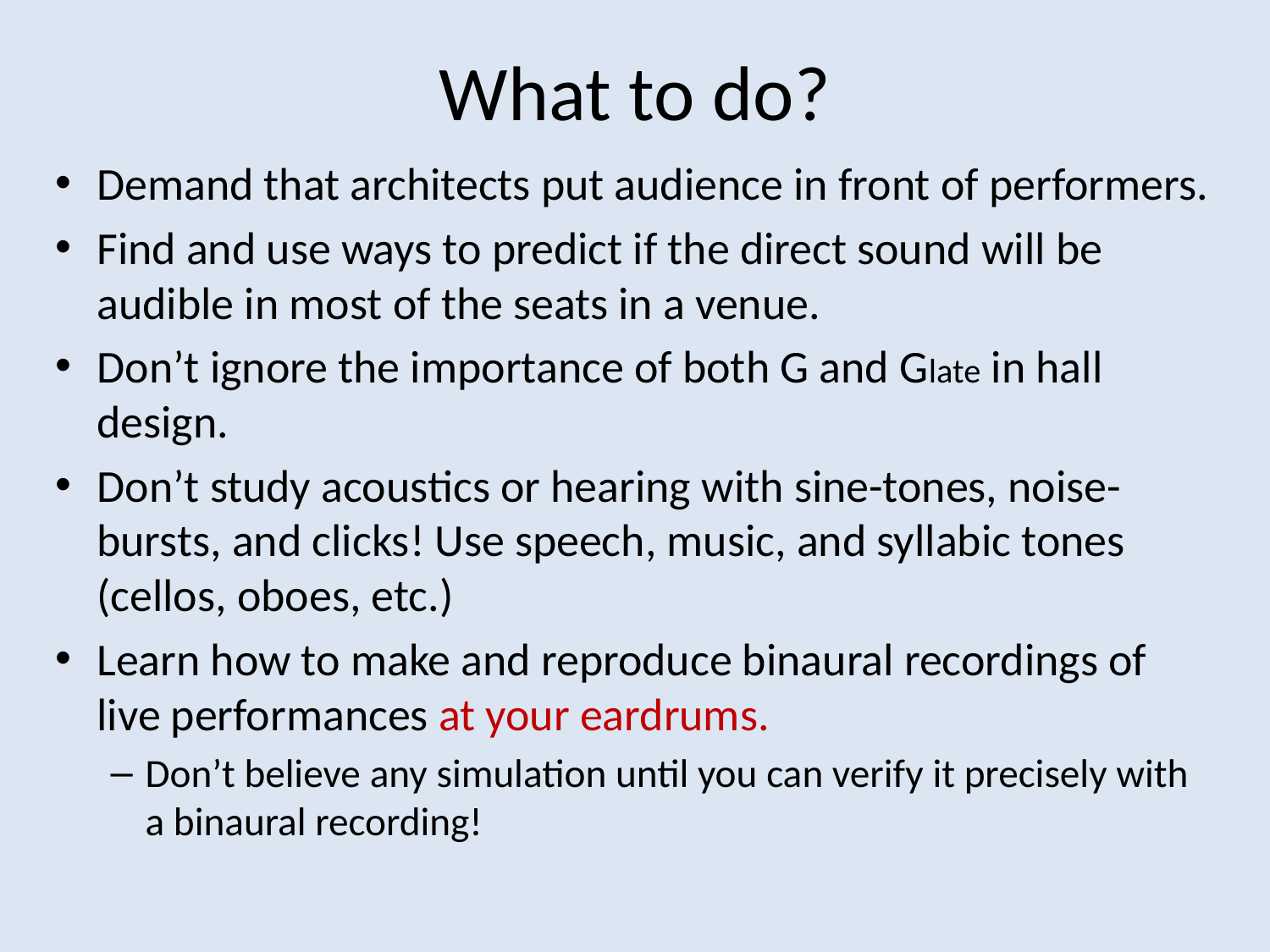

# What to do?
Demand that architects put audience in front of performers.
Find and use ways to predict if the direct sound will be audible in most of the seats in a venue.
Don’t ignore the importance of both G and Glate in hall design.
Don’t study acoustics or hearing with sine-tones, noise-bursts, and clicks! Use speech, music, and syllabic tones (cellos, oboes, etc.)
Learn how to make and reproduce binaural recordings of live performances at your eardrums.
Don’t believe any simulation until you can verify it precisely with a binaural recording!